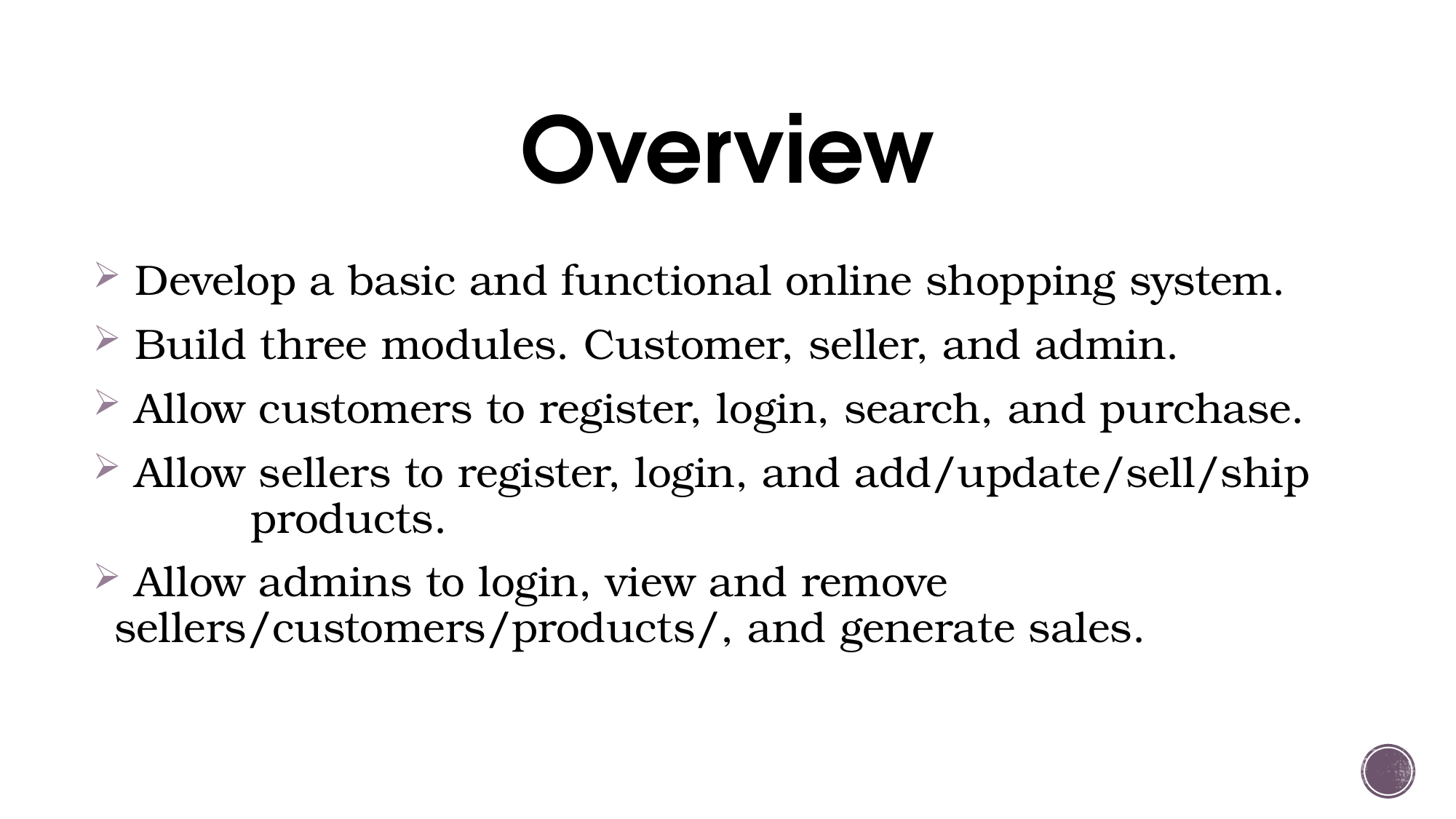

# Overview
 Develop a basic and functional online shopping system.
 Build three modules. Customer, seller, and admin.
 Allow customers to register, login, search, and purchase.
 Allow sellers to register, login, and add/update/sell/ship             products.
 Allow admins to login, view and remove sellers/customers/products/, and generate sales.